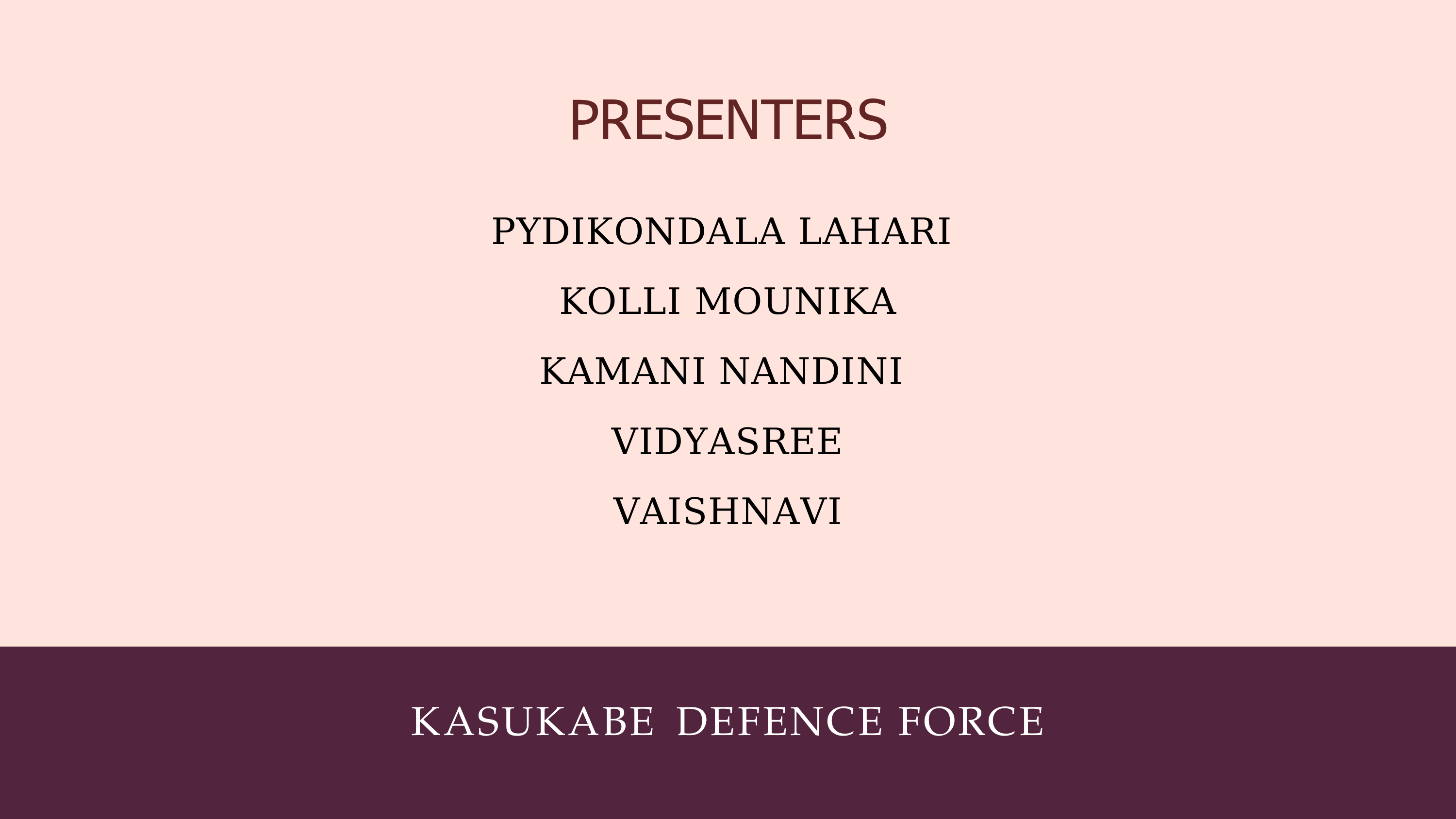

PRESENTERS
# PYDIKONDALA LAHARI
KOLLI MOUNIKA
KAMANI NANDINI
VIDYASREE
VAISHNAVI

K A S U K A B E    D E F E N C E   F O R C E